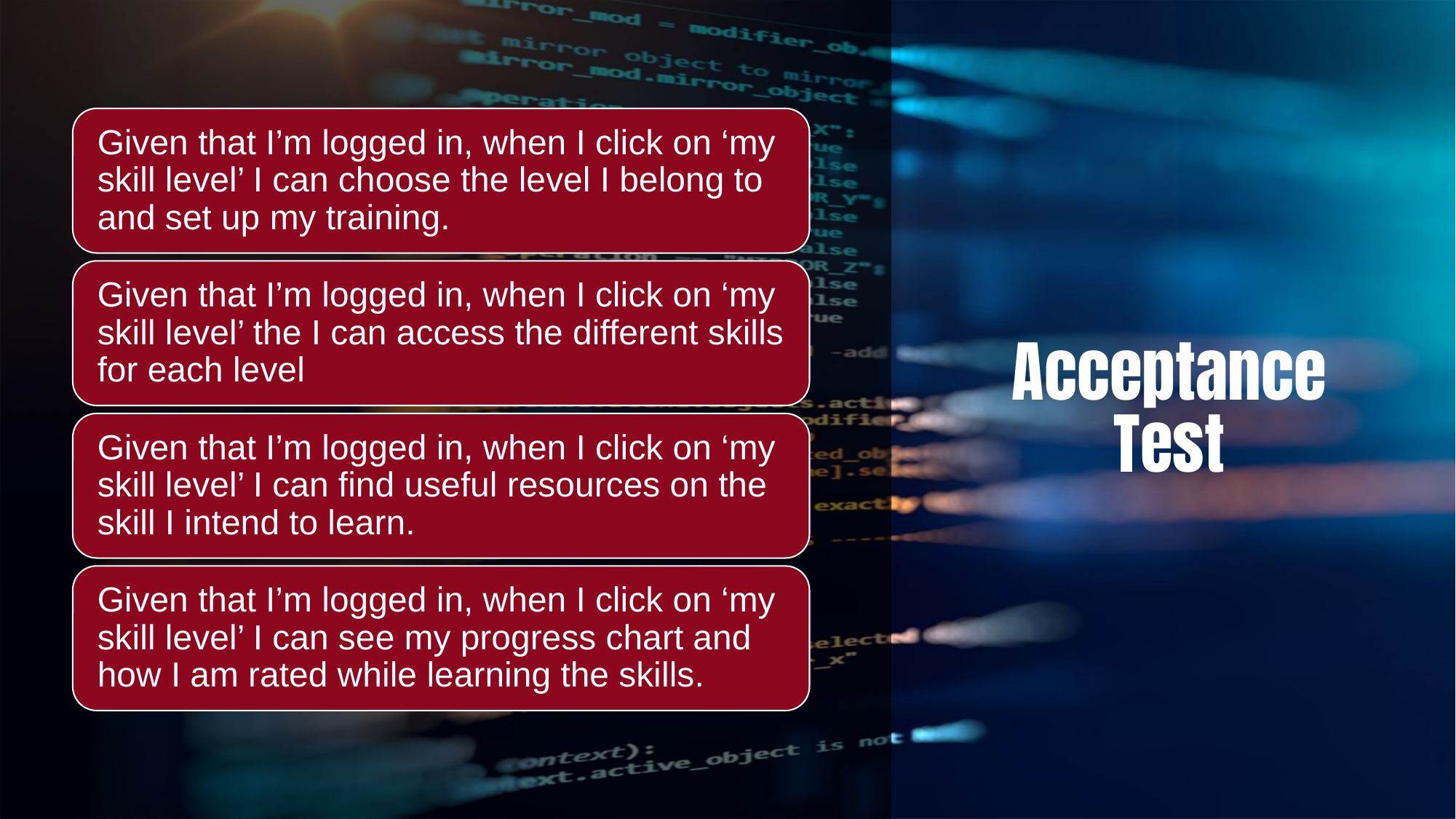

Given that I’m logged in, when I click on ‘my skill level’ I can choose the level I belong to and set up my training.
Given that I’m logged in, when I click on ‘my skill level’ the I can access the different skills for each level
Given that I’m logged in, when I click on ‘my skill level’ I can find useful resources on the skill I intend to learn.
Given that I’m logged in, when I click on ‘my skill level’ I can see my progress chart and how I am rated while learning the skills.
# Acceptance Test